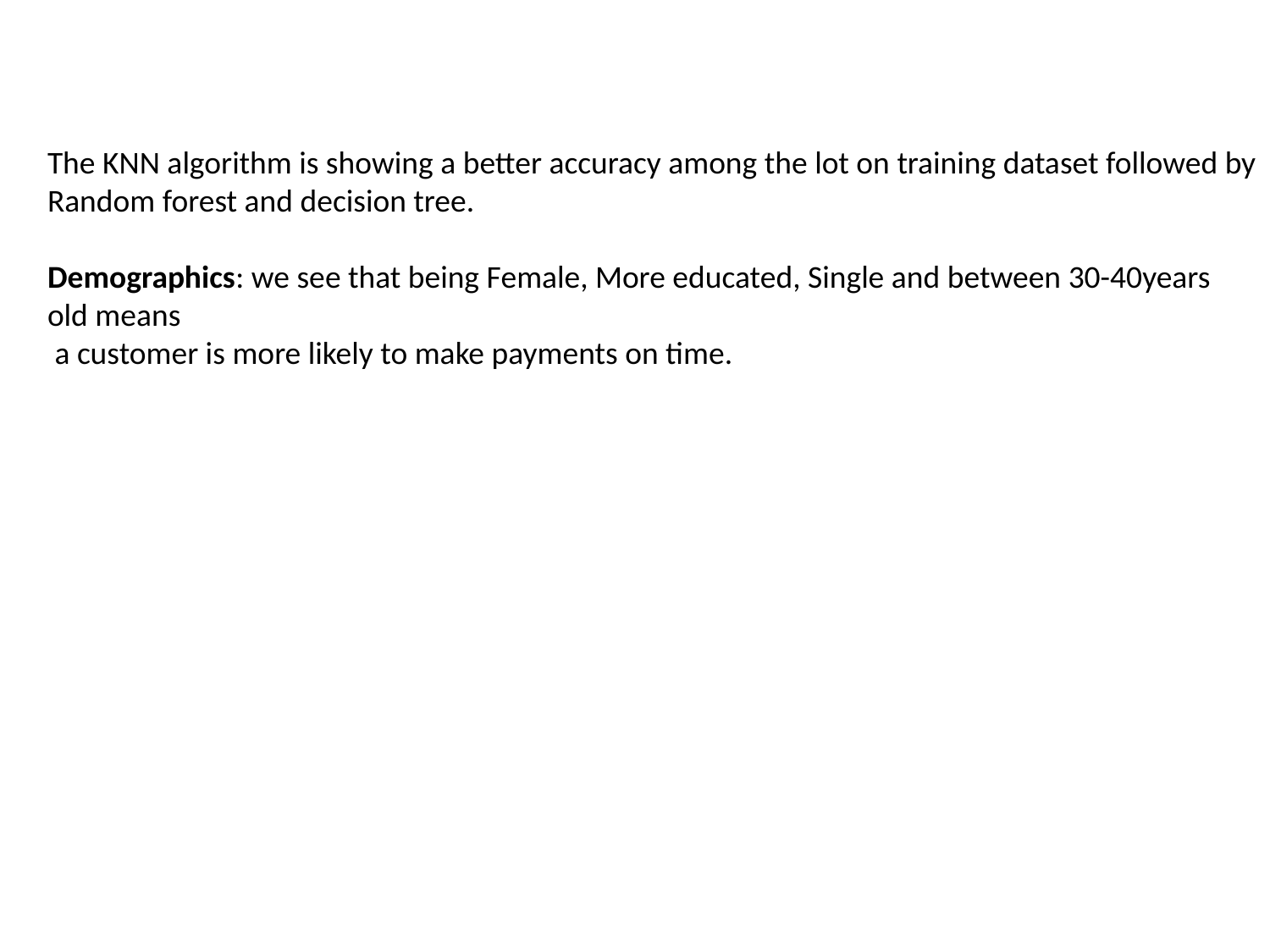

The KNN algorithm is showing a better accuracy among the lot on training dataset followed by Random forest and decision tree.

Demographics: we see that being Female, More educated, Single and between 30-40years old means
 a customer is more likely to make payments on time.